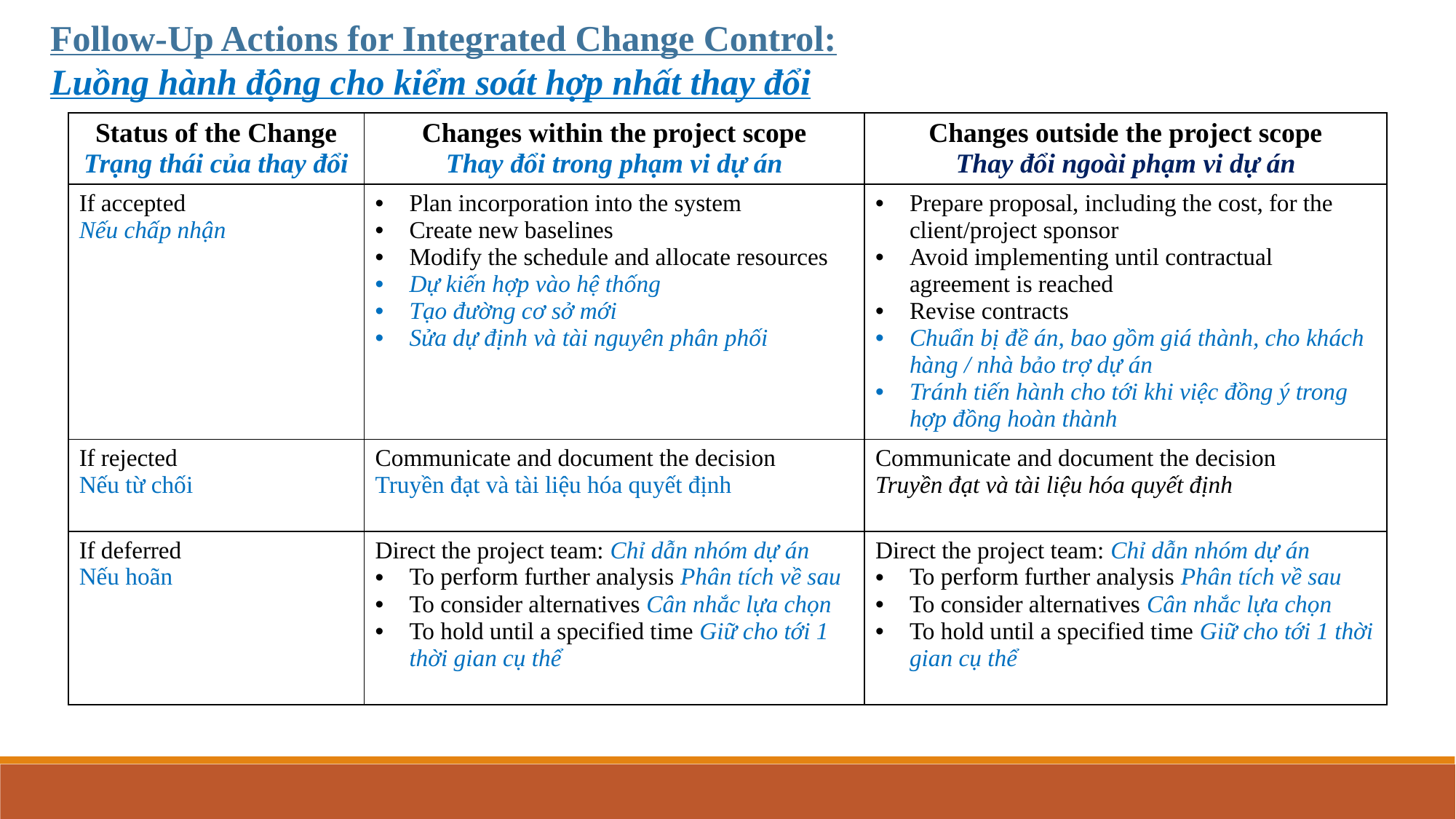

Follow-Up Actions for Integrated Change Control:
Luồng hành động cho kiểm soát hợp nhất thay đổi

| Status of the Change Trạng thái của thay đổi | Changes within the project scope Thay đổi trong phạm vi dự án | Changes outside the project scope Thay đổi ngoài phạm vi dự án |
| --- | --- | --- |
| If accepted Nếu chấp nhận | Plan incorporation into the system Create new baselines Modify the schedule and allocate resources Dự kiến hợp vào hệ thống Tạo đường cơ sở mới Sửa dự định và tài nguyên phân phối | Prepare proposal, including the cost, for the client/project sponsor Avoid implementing until contractual agreement is reached Revise contracts Chuẩn bị đề án, bao gồm giá thành, cho khách hàng / nhà bảo trợ dự án Tránh tiến hành cho tới khi việc đồng ý trong hợp đồng hoàn thành |
| If rejected Nếu từ chối | Communicate and document the decision Truyền đạt và tài liệu hóa quyết định | Communicate and document the decision Truyền đạt và tài liệu hóa quyết định |
| If deferred Nếu hoãn | Direct the project team: Chỉ dẫn nhóm dự án To perform further analysis Phân tích về sau To consider alternatives Cân nhắc lựa chọn To hold until a specified time Giữ cho tới 1 thời gian cụ thể | Direct the project team: Chỉ dẫn nhóm dự án To perform further analysis Phân tích về sau To consider alternatives Cân nhắc lựa chọn To hold until a specified time Giữ cho tới 1 thời gian cụ thể |